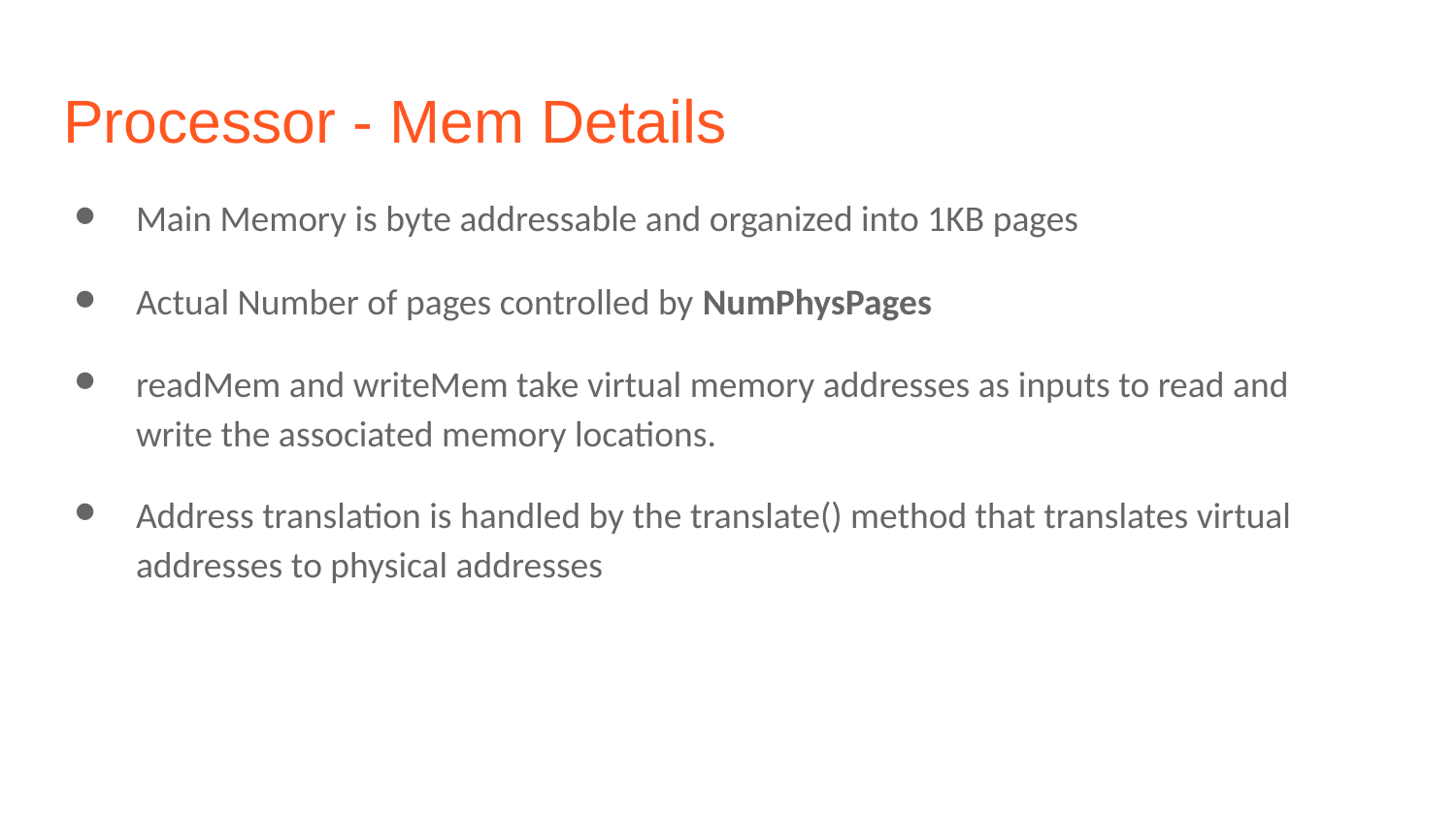

# Processor - Mem Details
Main Memory is byte addressable and organized into 1KB pages

Actual Number of pages controlled by NumPhysPages
readMem and writeMem take virtual memory addresses as inputs to read and  write the associated memory locations.
Address translation is handled by the translate() method that translates virtual  addresses to physical addresses